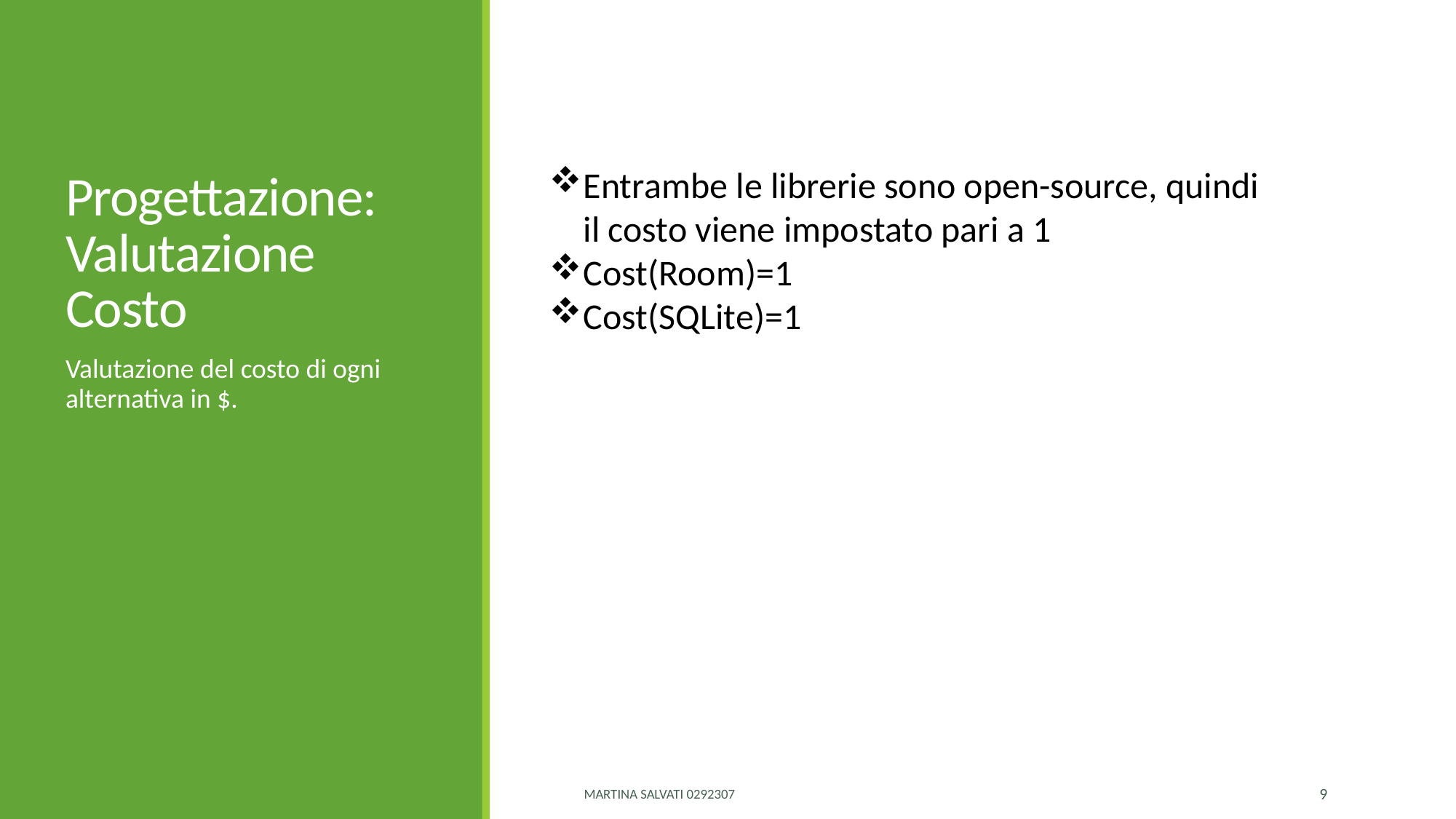

# Progettazione: Valutazione Costo
Entrambe le librerie sono open-source, quindi il costo viene impostato pari a 1
Cost(Room)=1
Cost(SQLite)=1
Valutazione del costo di ogni alternativa in $.
Martina Salvati 0292307
9